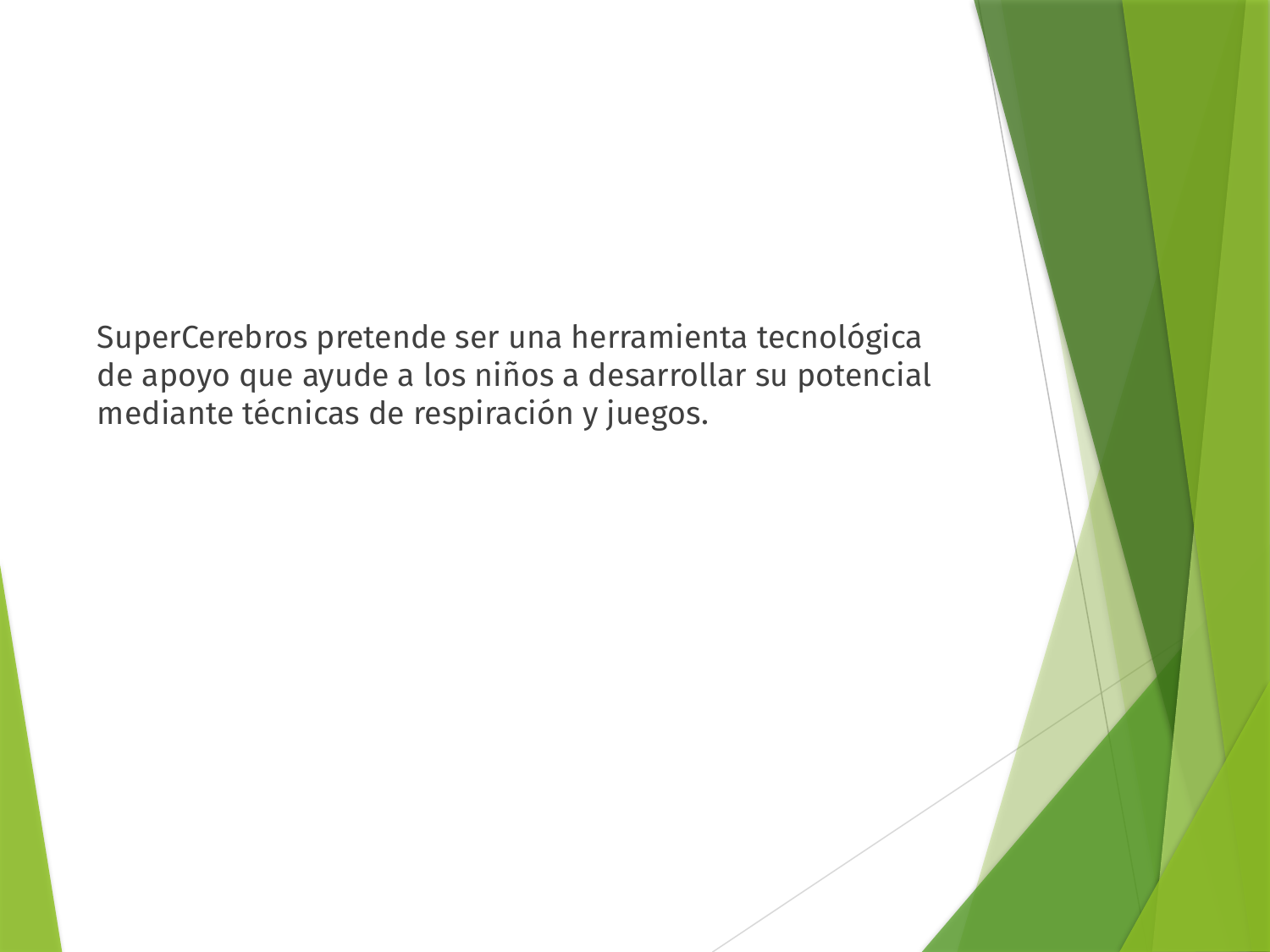

SuperCerebros pretende ser una herramienta tecnológica de apoyo que ayude a los niños a desarrollar su potencial mediante técnicas de respiración y juegos.